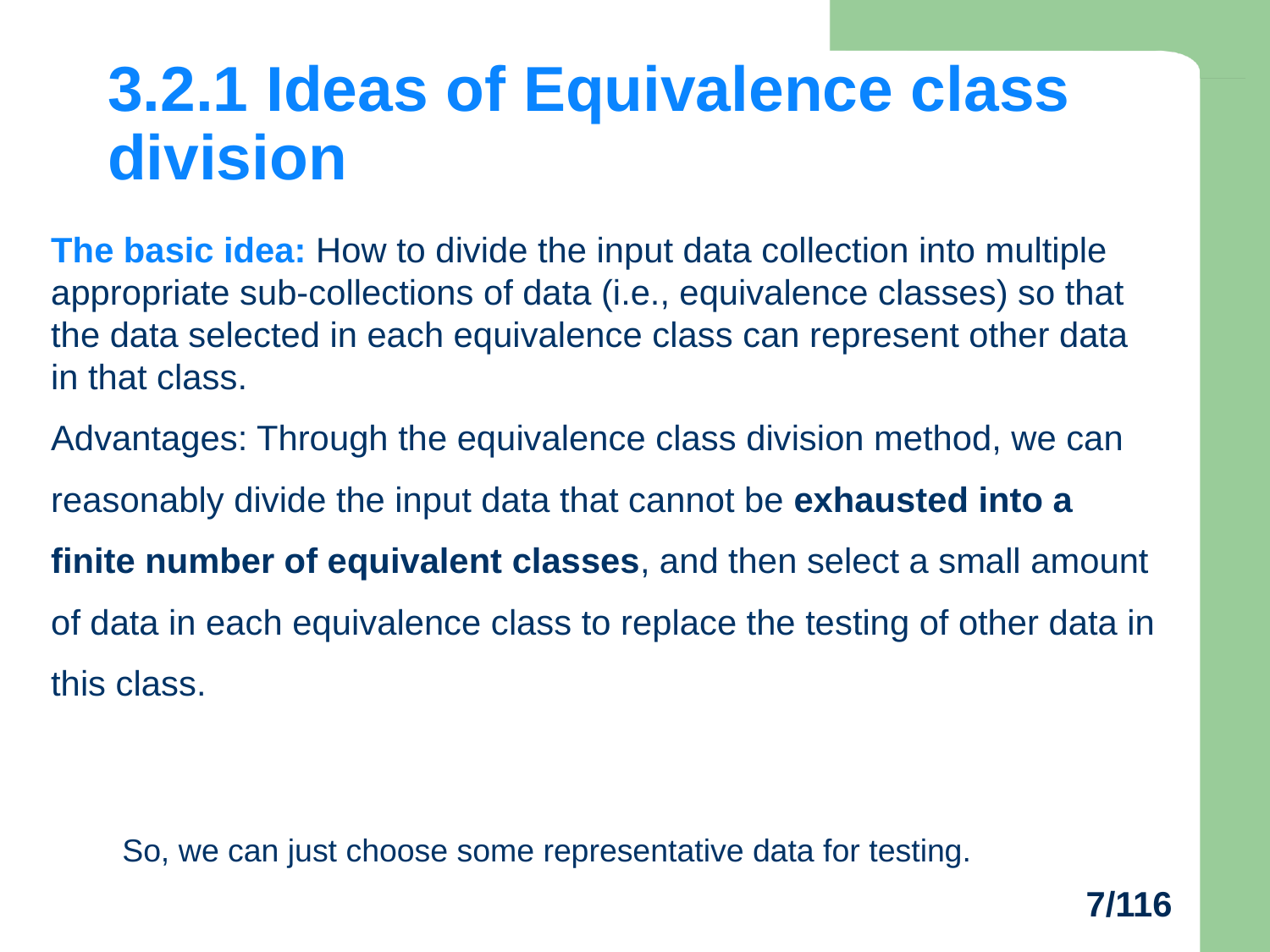

# 3.2.1 Ideas of Equivalence class division
The basic idea: How to divide the input data collection into multiple appropriate sub-collections of data (i.e., equivalence classes) so that the data selected in each equivalence class can represent other data in that class.
Advantages: Through the equivalence class division method, we can reasonably divide the input data that cannot be exhausted into a finite number of equivalent classes, and then select a small amount of data in each equivalence class to replace the testing of other data in this class.
So, we can just choose some representative data for testing.
7/116